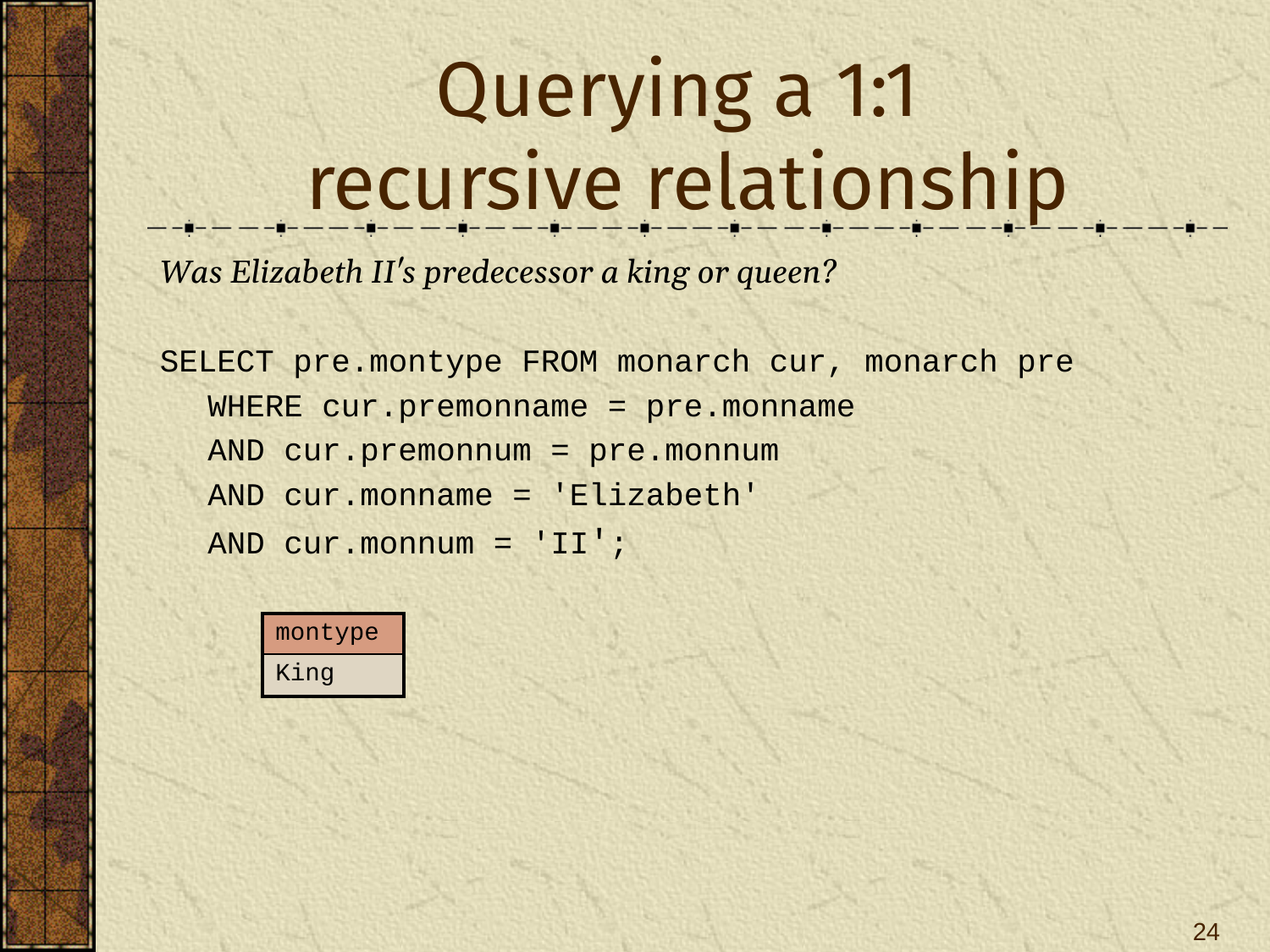

# Querying a 1:1 recursive relationship
Was Elizabeth II's predecessor a king or queen?

SELECT pre.montype FROM monarch cur, monarch pre
	WHERE cur.premonname = pre.monname
	AND cur.premonnum = pre.monnum
	AND cur.monname = 'Elizabeth'
	AND cur.monnum = 'II';

| montype |
| --- |
| King |
24